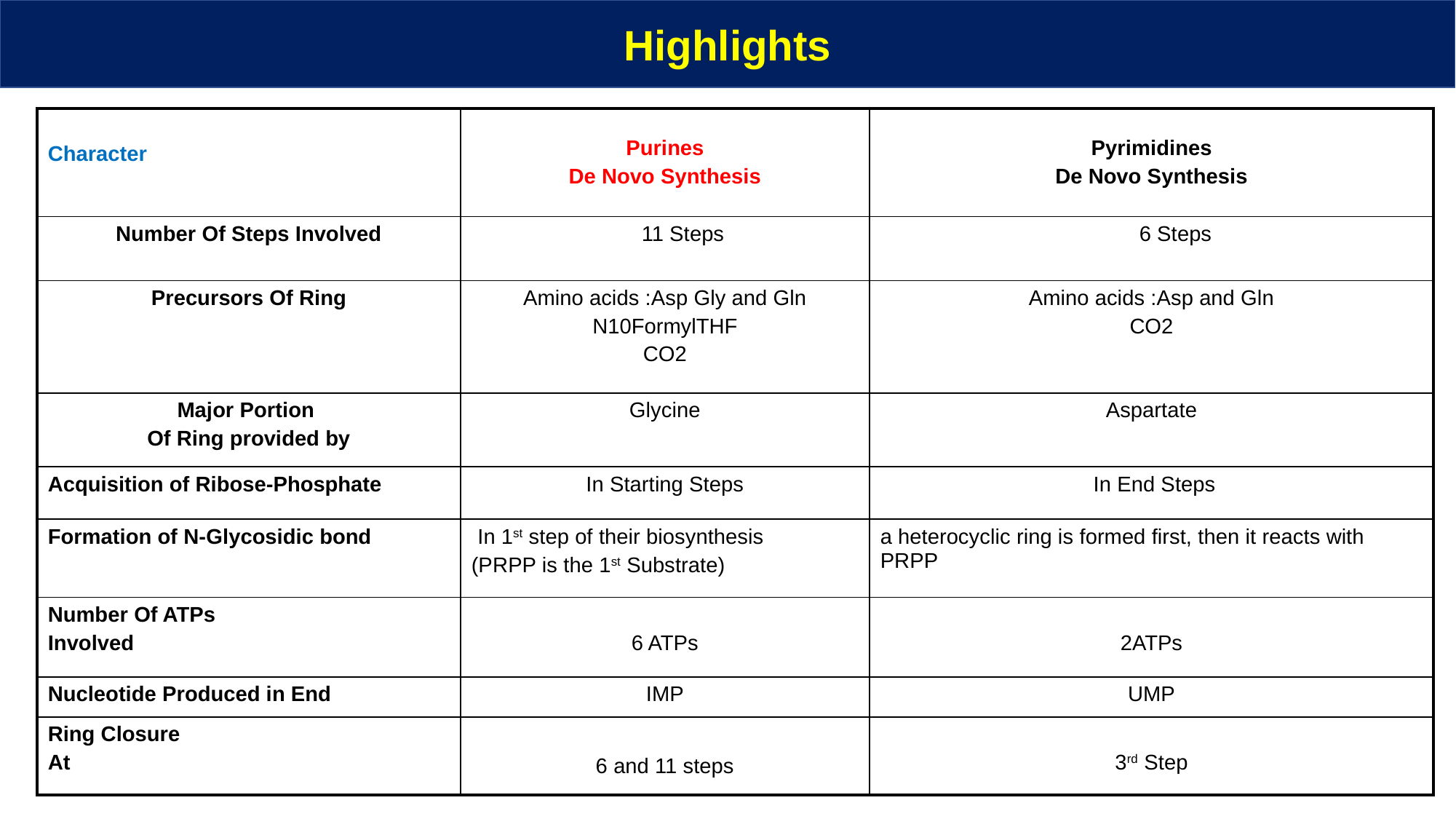

Highlights
| Character | Purines De Novo Synthesis | Pyrimidines De Novo Synthesis |
| --- | --- | --- |
| Number Of Steps Involved | 11 Steps | 6 Steps |
| Precursors Of Ring | Amino acids :Asp Gly and Gln N10FormylTHF CO2 | Amino acids :Asp and Gln CO2 |
| Major Portion Of Ring provided by | Glycine | Aspartate |
| Acquisition of Ribose-Phosphate | In Starting Steps | In End Steps |
| Formation of N-Glycosidic bond | In 1st step of their biosynthesis (PRPP is the 1st Substrate) | a heterocyclic ring is formed first, then it reacts with PRPP |
| Number Of ATPs Involved | 6 ATPs | 2ATPs |
| Nucleotide Produced in End | IMP | UMP |
| Ring Closure At | 6 and 11 steps | 3rd Step |